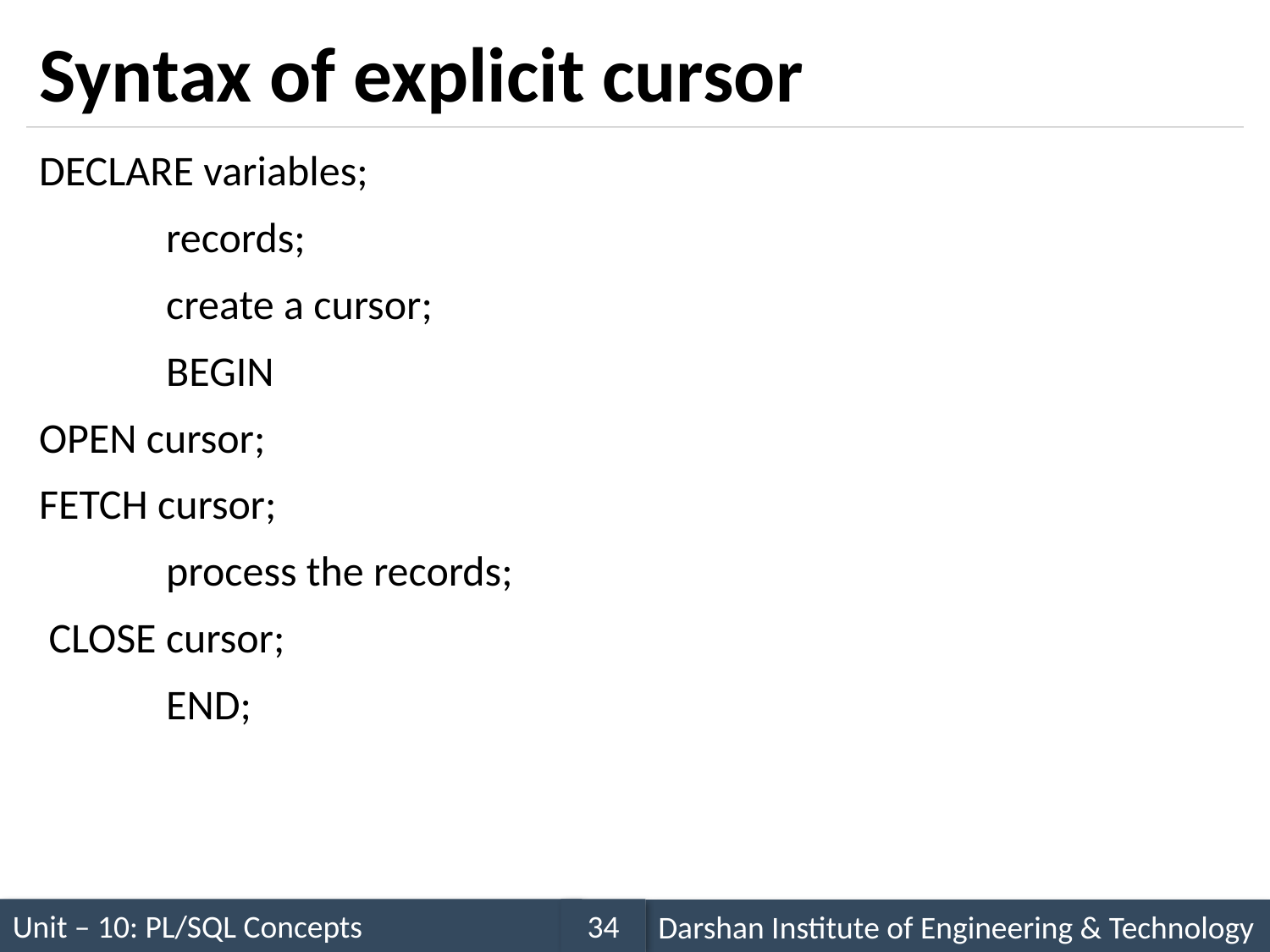

# Syntax of explicit cursor
DECLARE variables;
 	records;
 	create a cursor;
 	BEGIN
OPEN cursor;
FETCH cursor;
 	process the records;
 CLOSE cursor;
	END;